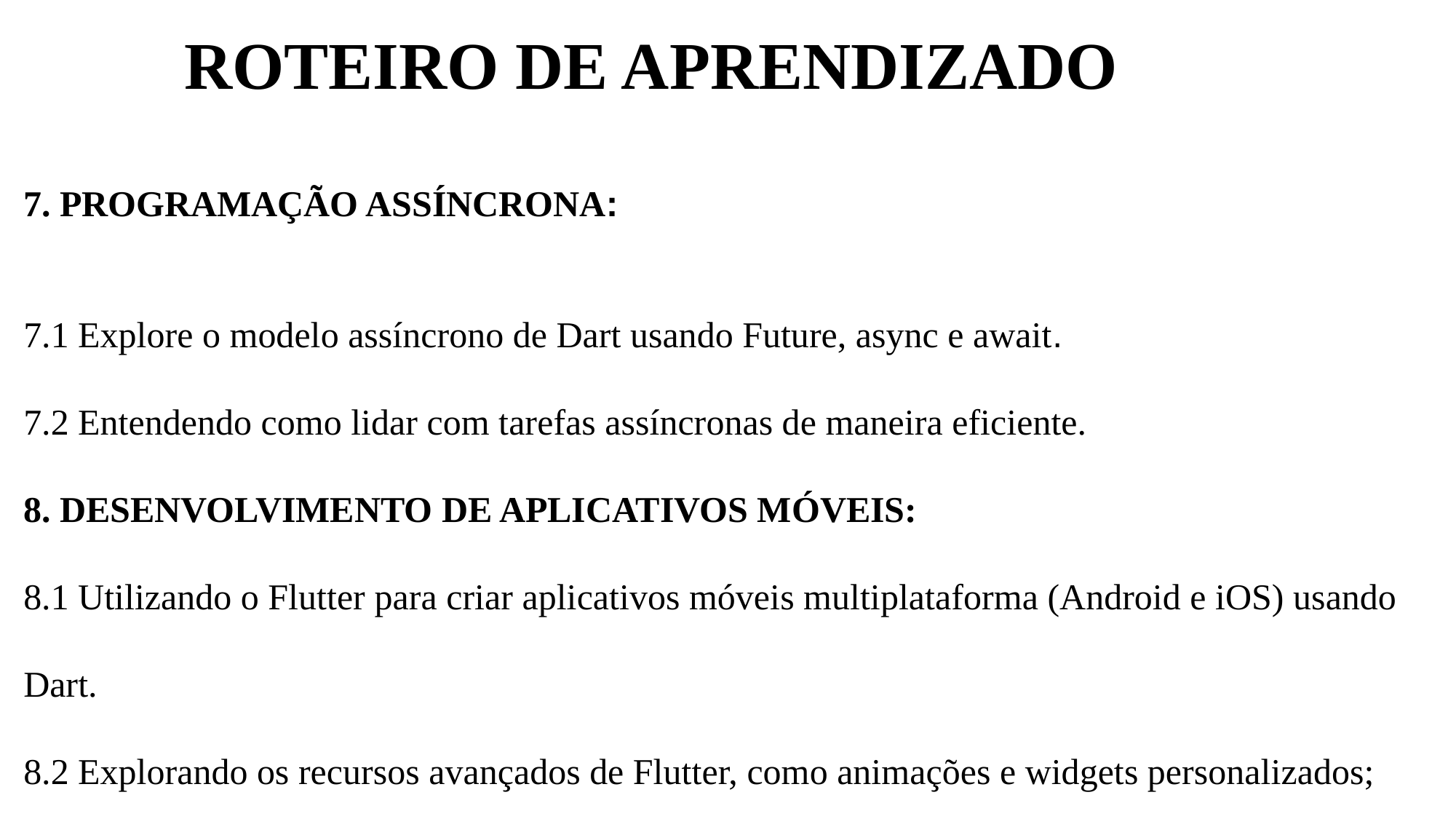

# ROTEIRO DE APRENDIZADO
7. PROGRAMAÇÃO ASSÍNCRONA:

7.1 Explore o modelo assíncrono de Dart usando Future, async e await.
7.2 Entendendo como lidar com tarefas assíncronas de maneira eficiente.

8. DESENVOLVIMENTO DE APLICATIVOS MÓVEIS:
8.1 Utilizando o Flutter para criar aplicativos móveis multiplataforma (Android e iOS) usando Dart.
8.2 Explorando os recursos avançados de Flutter, como animações e widgets personalizados;